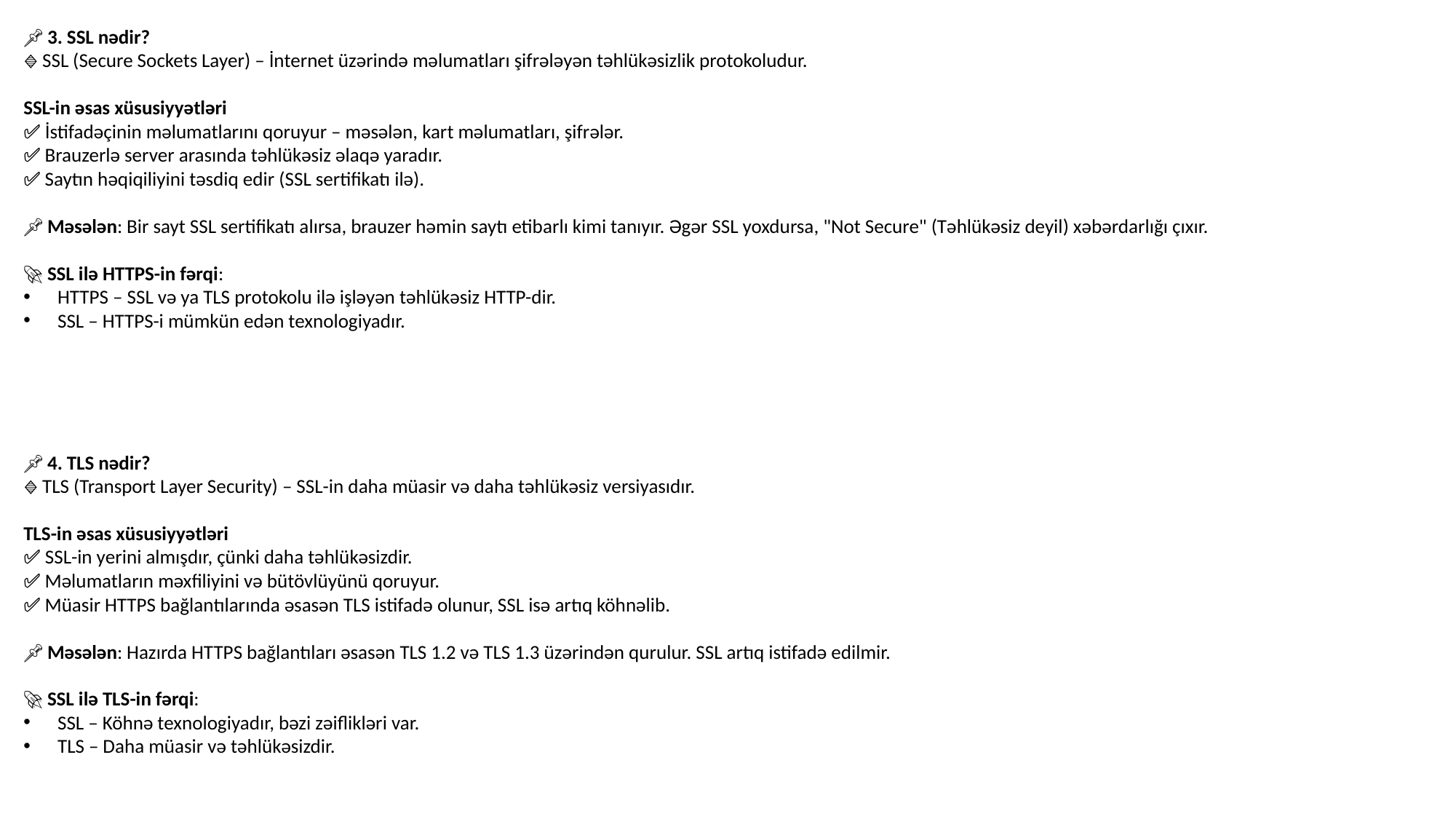

📌 3. SSL nədir?
🔹 SSL (Secure Sockets Layer) – İnternet üzərində məlumatları şifrələyən təhlükəsizlik protokoludur.

SSL-in əsas xüsusiyyətləri
✅ İstifadəçinin məlumatlarını qoruyur – məsələn, kart məlumatları, şifrələr.
✅ Brauzerlə server arasında təhlükəsiz əlaqə yaradır.
✅ Saytın həqiqiliyini təsdiq edir (SSL sertifikatı ilə).

📌 Məsələn: Bir sayt SSL sertifikatı alırsa, brauzer həmin saytı etibarlı kimi tanıyır. Əgər SSL yoxdursa, "Not Secure" (Təhlükəsiz deyil) xəbərdarlığı çıxır.

🚀 SSL ilə HTTPS-in fərqi:
HTTPS – SSL və ya TLS protokolu ilə işləyən təhlükəsiz HTTP-dir.
SSL – HTTPS-i mümkün edən texnologiyadır.

📌 4. TLS nədir?
🔹 TLS (Transport Layer Security) – SSL-in daha müasir və daha təhlükəsiz versiyasıdır.

TLS-in əsas xüsusiyyətləri
✅ SSL-in yerini almışdır, çünki daha təhlükəsizdir.
✅ Məlumatların məxfiliyini və bütövlüyünü qoruyur.
✅ Müasir HTTPS bağlantılarında əsasən TLS istifadə olunur, SSL isə artıq köhnəlib.

📌 Məsələn: Hazırda HTTPS bağlantıları əsasən TLS 1.2 və TLS 1.3 üzərindən qurulur. SSL artıq istifadə edilmir.

🚀 SSL ilə TLS-in fərqi:
SSL – Köhnə texnologiyadır, bəzi zəiflikləri var.
TLS – Daha müasir və təhlükəsizdir.